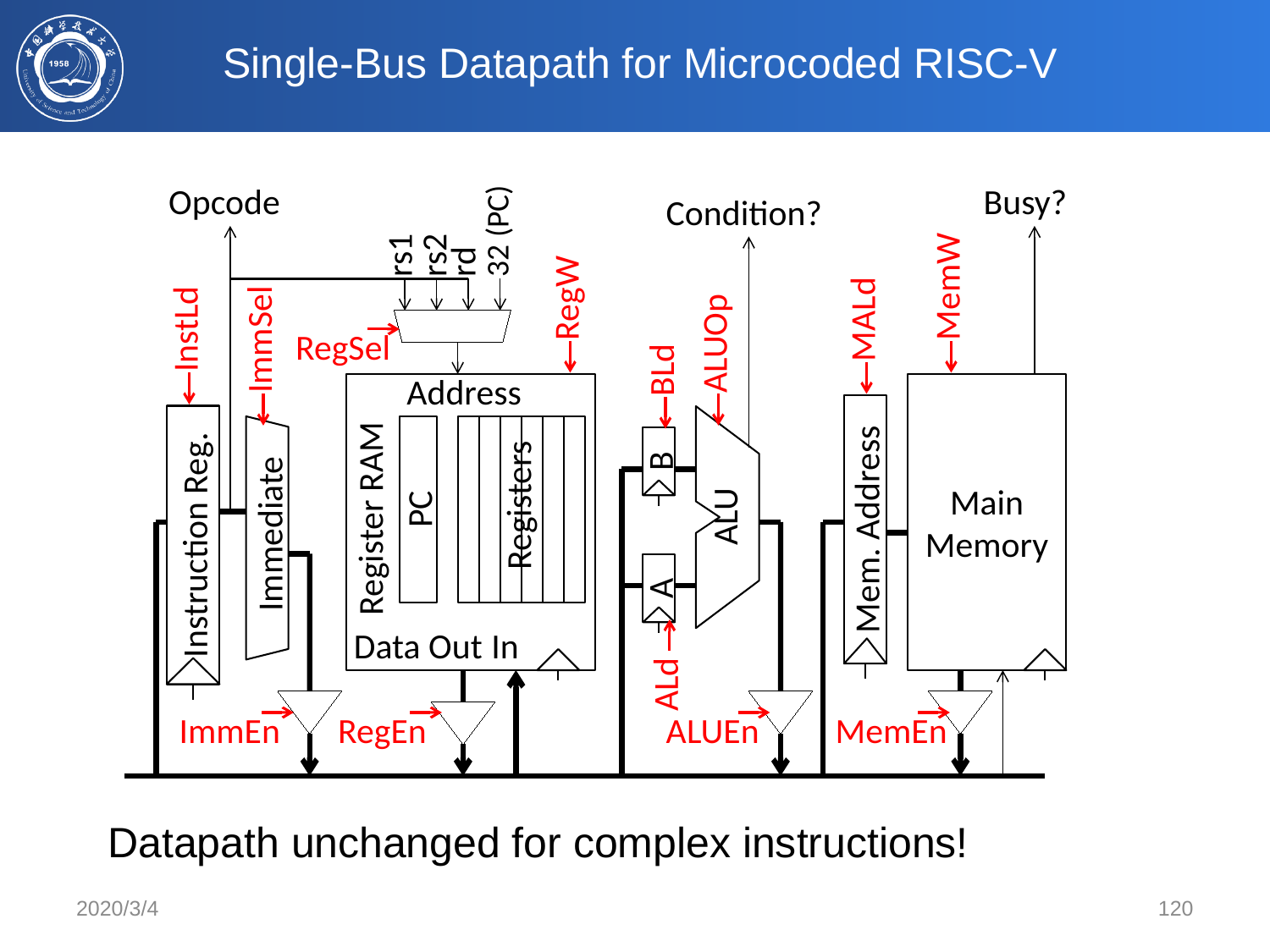

# Single-Bus Datapath for Microcoded RISC-V
Busy?
Opcode
Condition?
RegW
MemW
32 (PC)
MALd
rs1
rs2
InstLd
rd
ImmSel
BLd
ALUOp

RegSel
Address

Main Memory
Mem. Address

Instruction Reg.

Immediate

Registers
B

ALU
Register RAM
PC
A

Data Out
In
ALd

ImmEn
RegEn
ALUEn
MemEn
Datapath unchanged for complex instructions!
2020/3/4
120